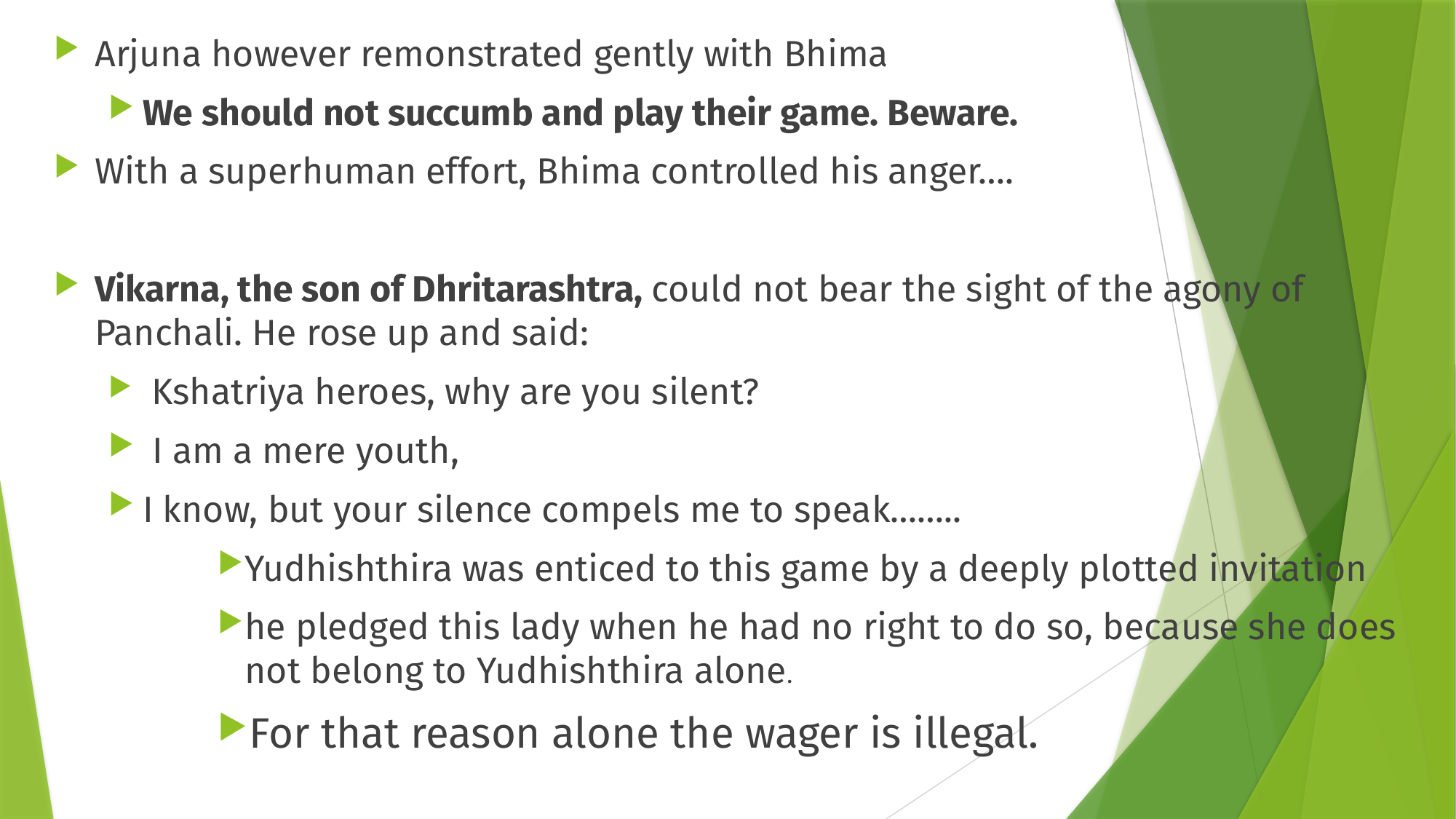

Arjuna however remonstrated gently with Bhima
We should not succumb and play their game. Beware.
With a superhuman effort, Bhima controlled his anger….

Vikarna, the son of Dhritarashtra, could not bear the sight of the agony of Panchali. He rose up and said:
 Kshatriya heroes, why are you silent?
 I am a mere youth,
I know, but your silence compels me to speak……..
Yudhishthira was enticed to this game by a deeply plotted invitation
he pledged this lady when he had no right to do so, because she does not belong to Yudhishthira alone.
For that reason alone the wager is illegal.